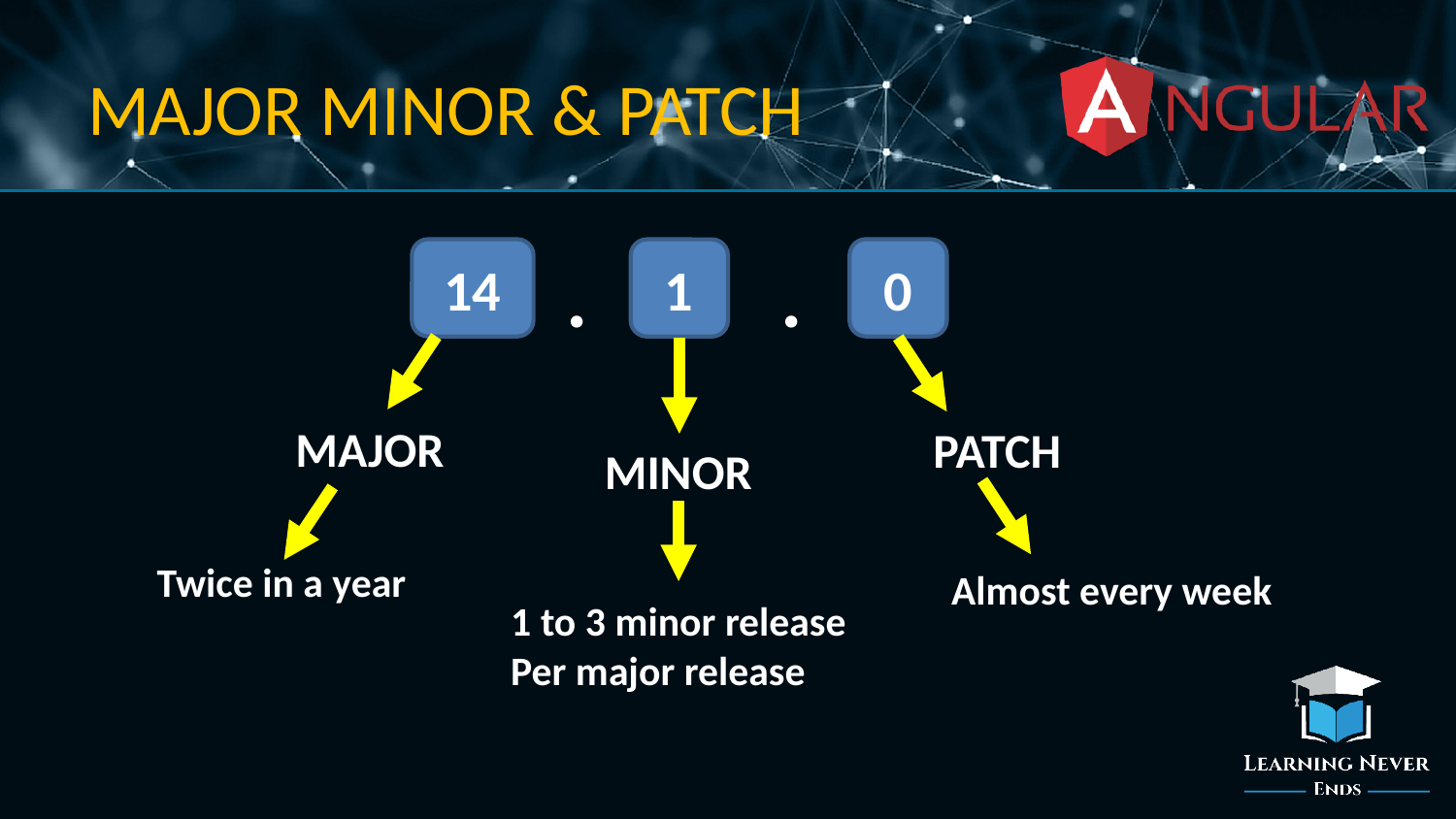

# MAJOR MINOR & PATCH
14
.
.
0
1
MAJOR
PATCH
MINOR
Twice in a year
Almost every week
1 to 3 minor release
Per major release